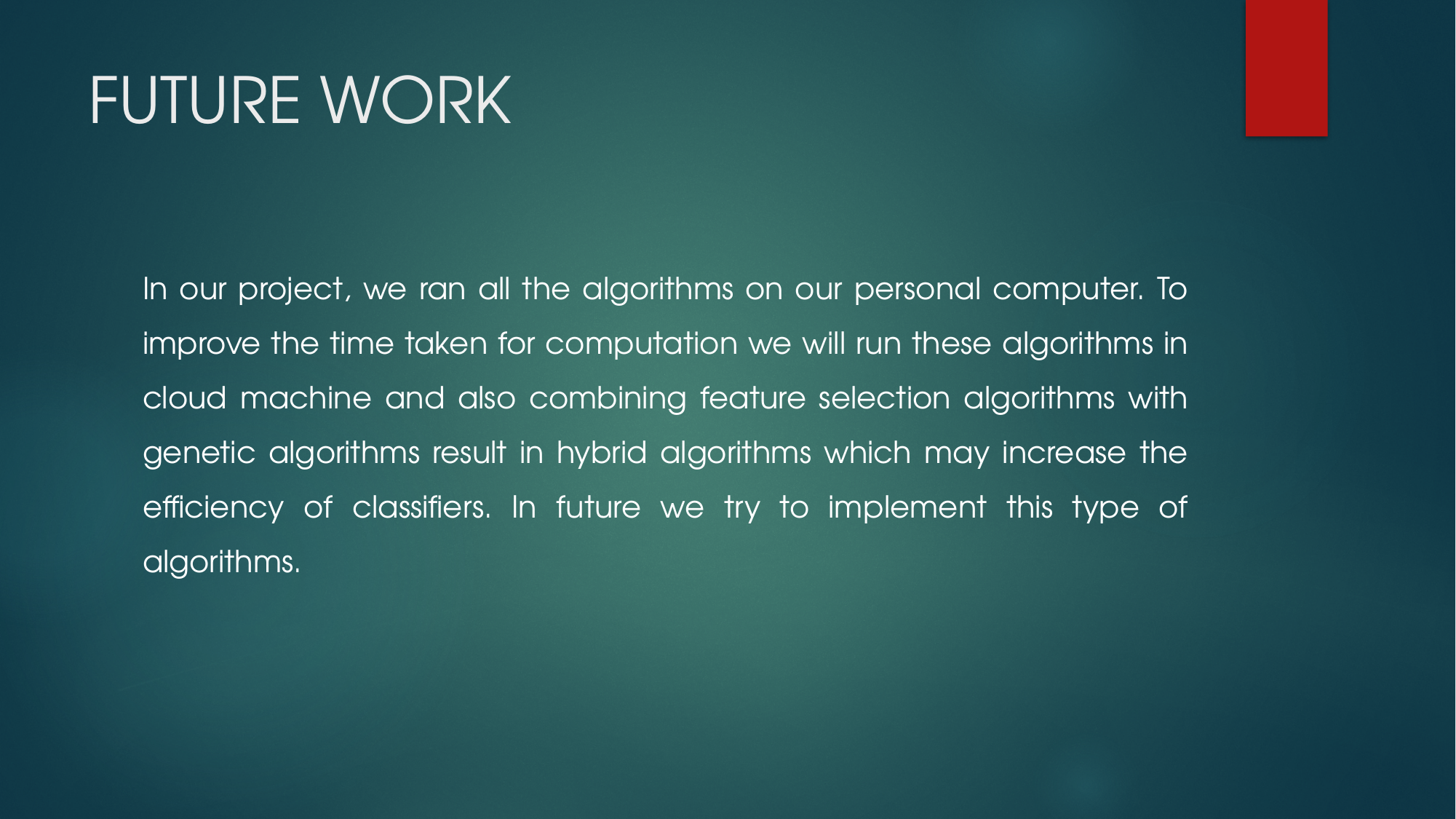

# FUTURE WORK
In our project, we ran all the algorithms on our personal computer. To improve the time taken for computation we will run these algorithms in cloud machine and also combining feature selection algorithms with genetic algorithms result in hybrid algorithms which may increase the efficiency of classifiers. In future we try to implement this type of algorithms.